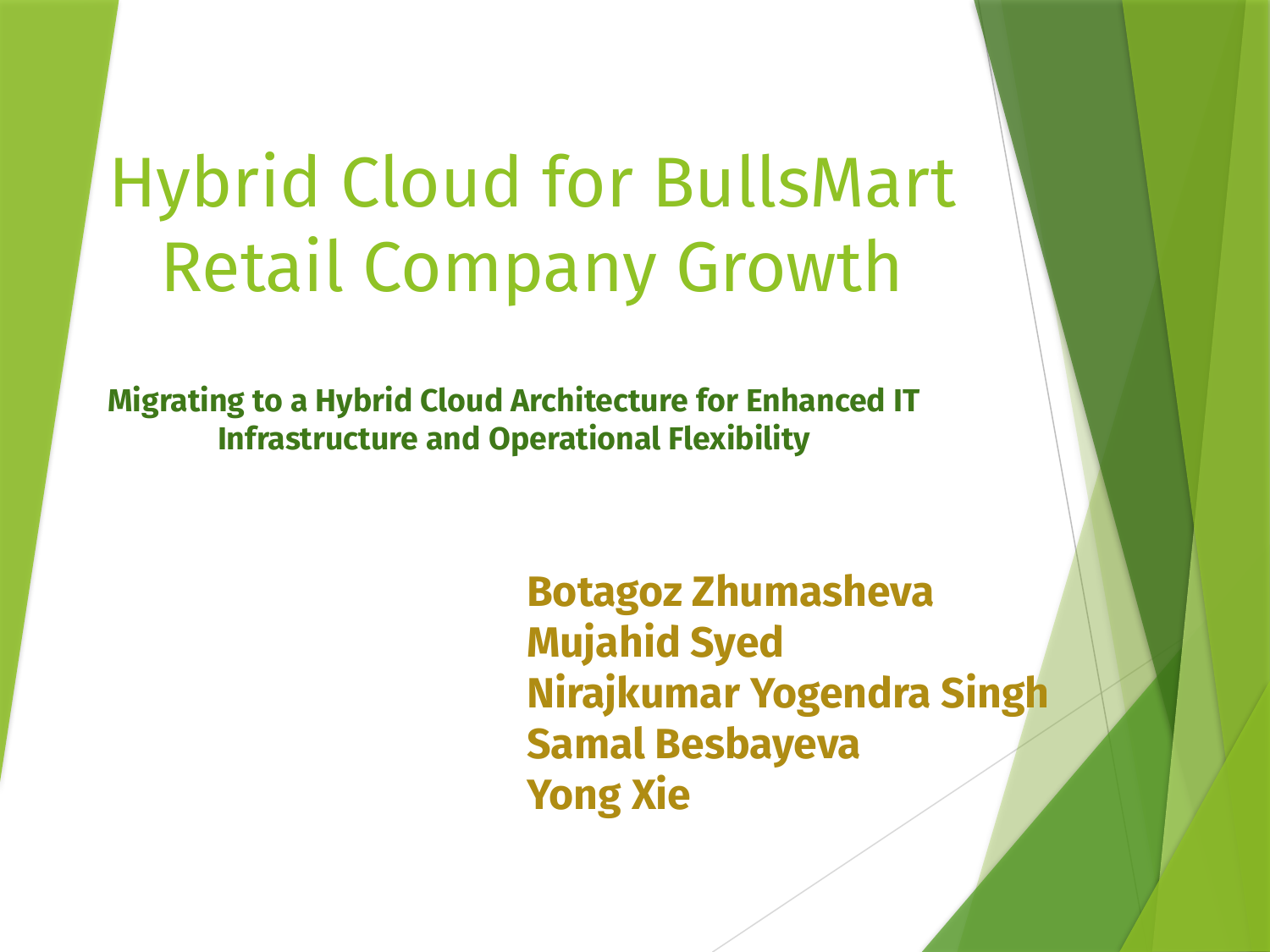

# Hybrid Cloud for BullsMart Retail Company Growth
Migrating to a Hybrid Cloud Architecture for Enhanced IT Infrastructure and Operational Flexibility
Botagoz Zhumasheva
Mujahid Syed
Nirajkumar Yogendra Singh
Samal Besbayeva
Yong Xie